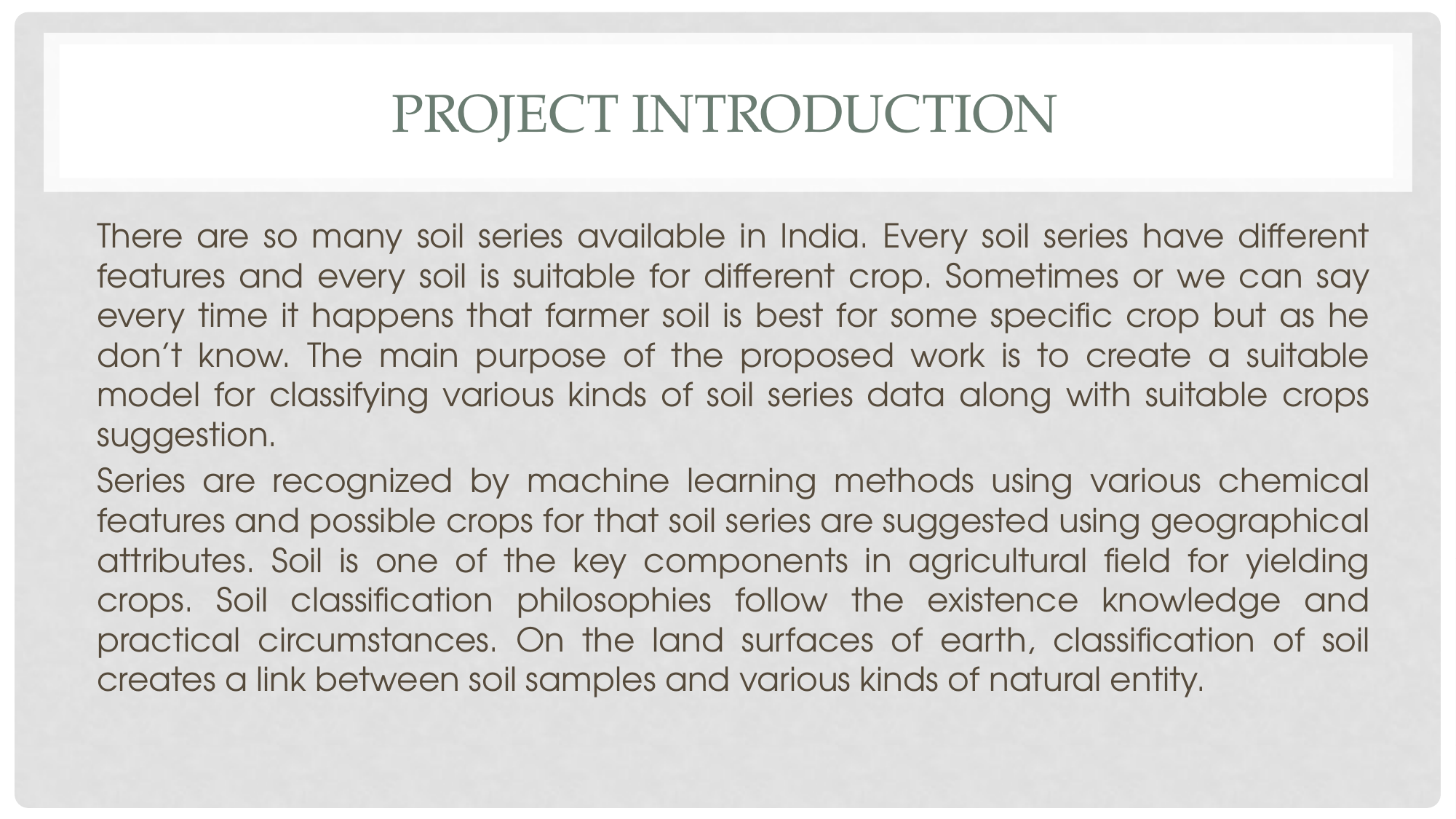

# Project introduction
	There are so many soil series available in India. Every soil series have different features and every soil is suitable for different crop. Sometimes or we can say every time it happens that farmer soil is best for some specific crop but as he don’t know. The main purpose of the proposed work is to create a suitable model for classifying various kinds of soil series data along with suitable crops suggestion.
	Series are recognized by machine learning methods using various chemical features and possible crops for that soil series are suggested using geographical attributes. Soil is one of the key components in agricultural field for yielding crops. Soil classification philosophies follow the existence knowledge and practical circumstances. On the land surfaces of earth, classification of soil creates a link between soil samples and various kinds of natural entity.